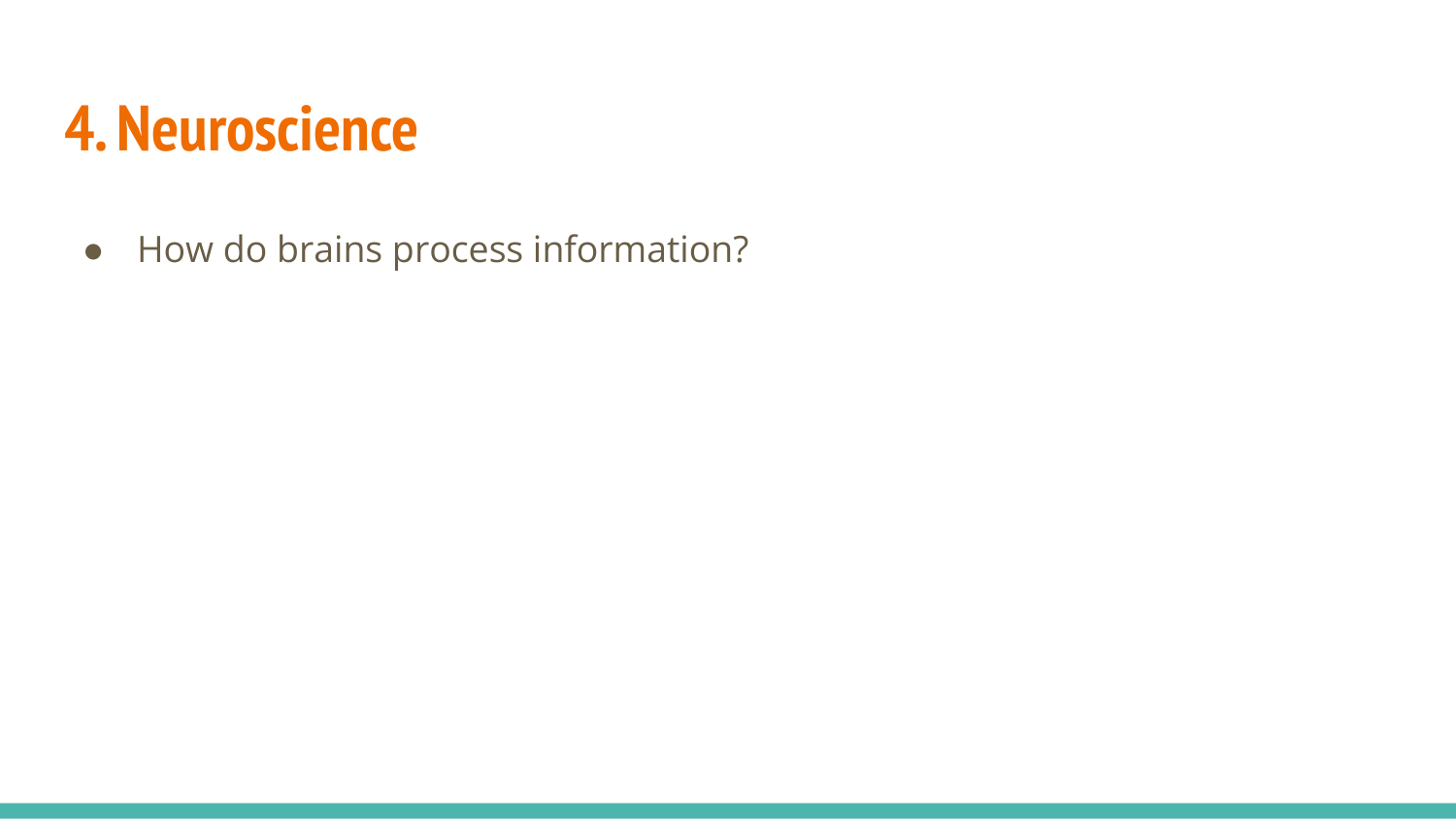

# 4. Neuroscience

How do brains process information?